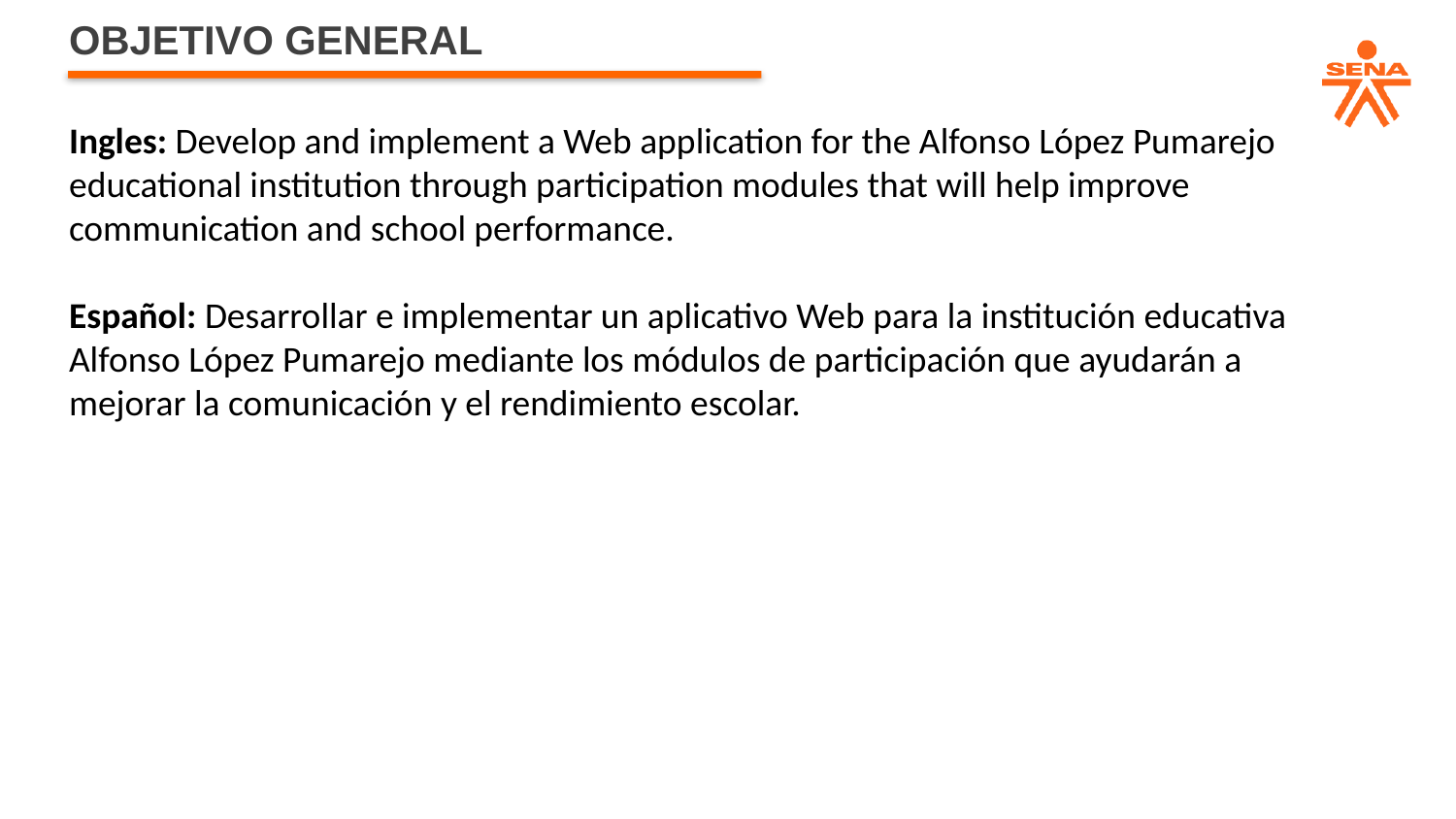

OBJETIVO GENERAL

Ingles: Develop and implement a Web application for the Alfonso López Pumarejo educational institution through participation modules that will help improve communication and school performance.

Español: Desarrollar e implementar un aplicativo Web para la institución educativa Alfonso López Pumarejo mediante los módulos de participación que ayudarán a  mejorar la comunicación y el rendimiento escolar.